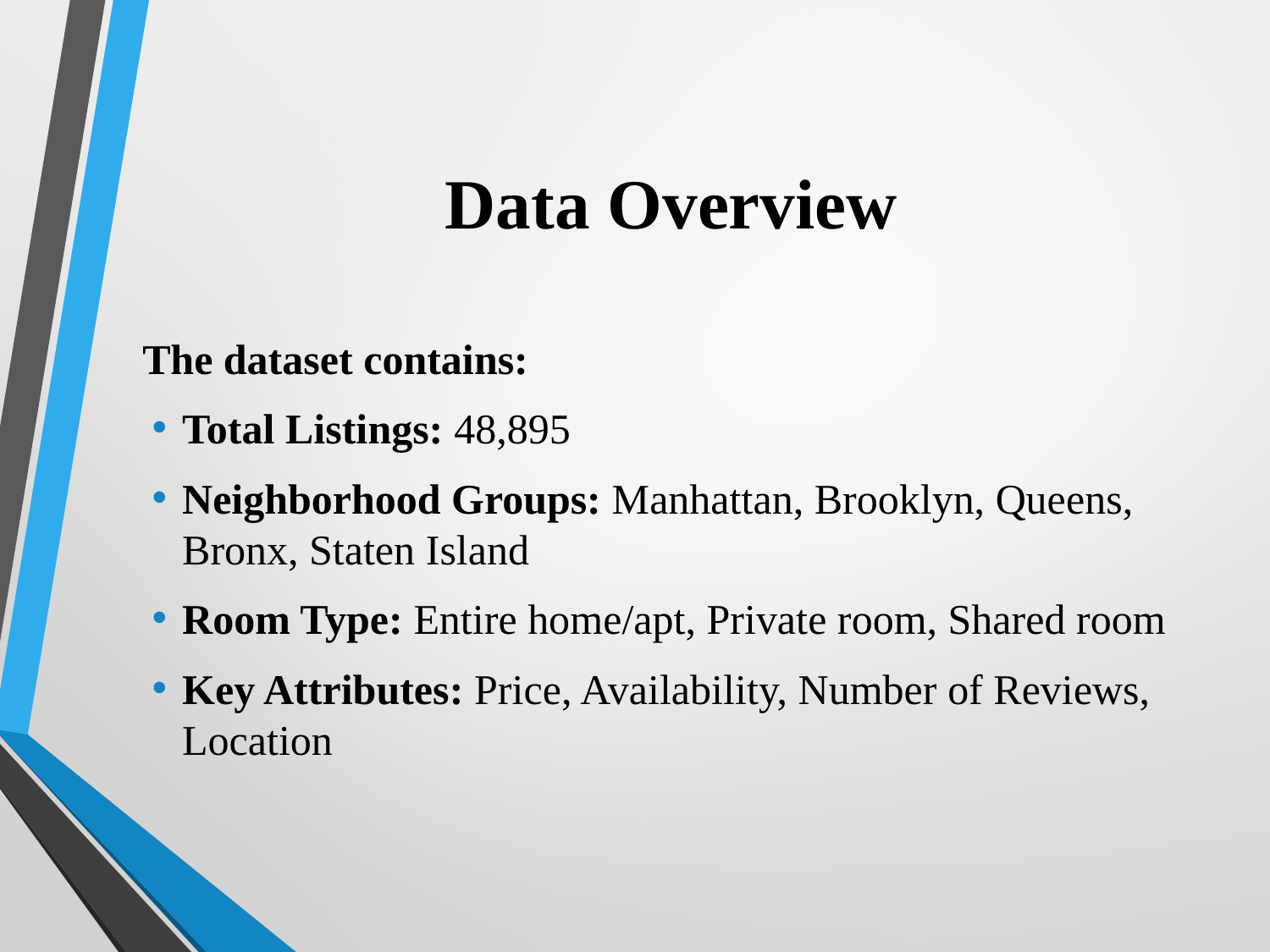

# Data Overview
The dataset contains:
Total Listings: 48,895
Neighborhood Groups: Manhattan, Brooklyn, Queens, Bronx, Staten Island
Room Type: Entire home/apt, Private room, Shared room
Key Attributes: Price, Availability, Number of Reviews, Location